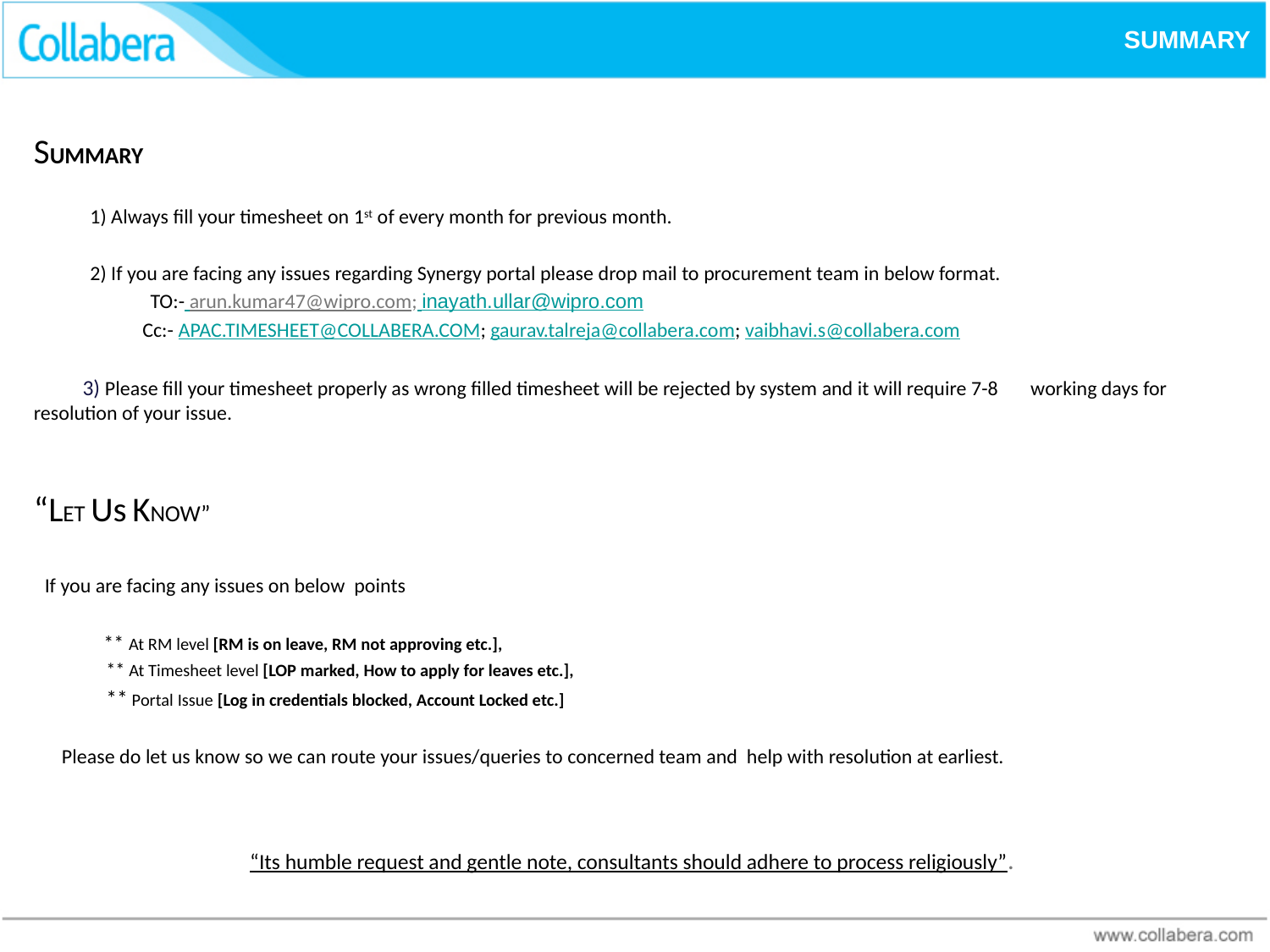

# SUMMARY
SUMMARY

1) Always fill your timesheet on 1st of every month for previous month.

2) If you are facing any issues regarding Synergy portal please drop mail to procurement team in below format.
                         TO:- arun.kumar47@wipro.com; inayath.ullar@wipro.com
	 Cc:- APAC.TIMESHEET@COLLABERA.COM; gaurav.talreja@collabera.com; vaibhavi.s@collabera.com

          3) Please fill your timesheet properly as wrong filled timesheet will be rejected by system and it will require 7-8       working days for resolution of your issue.

“LET Us KNOW”

  If you are facing any issues on below  points

               ** At RM level [RM is on leave, RM not approving etc.],
                  ** At Timesheet level [LOP marked, How to apply for leaves etc.],
                  ** Portal Issue [Log in credentials blocked, Account Locked etc.]

      Please do let us know so we can route your issues/queries to concerned team and  help with resolution at earliest.

“Its humble request and gentle note, consultants should adhere to process religiously”.